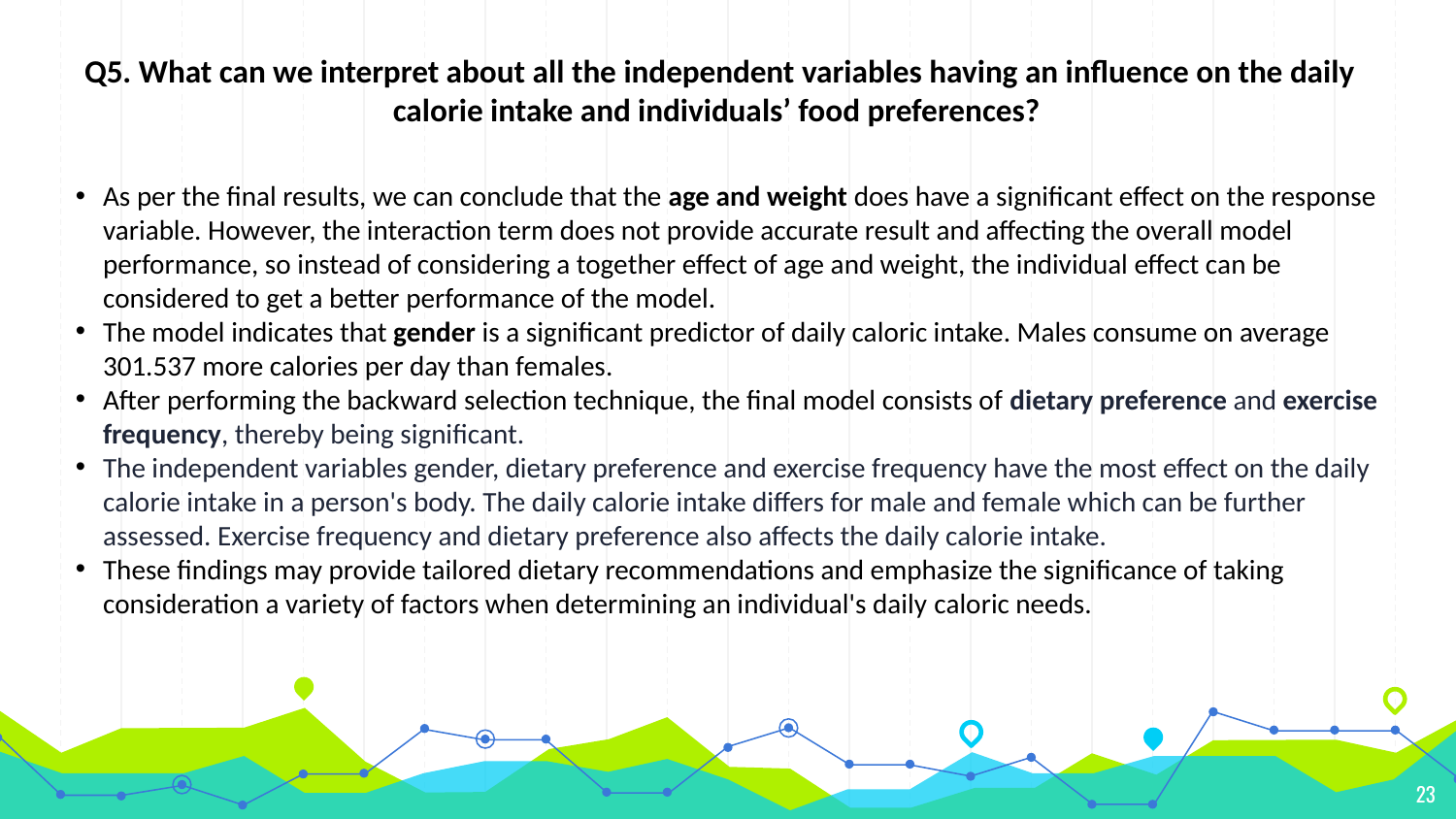

Q5. What can we interpret about all the independent variables having an influence on the daily calorie intake and individuals’ food preferences?
As per the final results, we can conclude that the age and weight does have a significant effect on the response variable. However, the interaction term does not provide accurate result and affecting the overall model performance, so instead of considering a together effect of age and weight, the individual effect can be considered to get a better performance of the model.
The model indicates that gender is a significant predictor of daily caloric intake. Males consume on average 301.537 more calories per day than females.
After performing the backward selection technique, the final model consists of dietary preference and exercise frequency, thereby being significant.
The independent variables gender, dietary preference and exercise frequency have the most effect on the daily calorie intake in a person's body. The daily calorie intake differs for male and female which can be further assessed. Exercise frequency and dietary preference also affects the daily calorie intake.
These findings may provide tailored dietary recommendations and emphasize the significance of taking consideration a variety of factors when determining an individual's daily caloric needs.

23